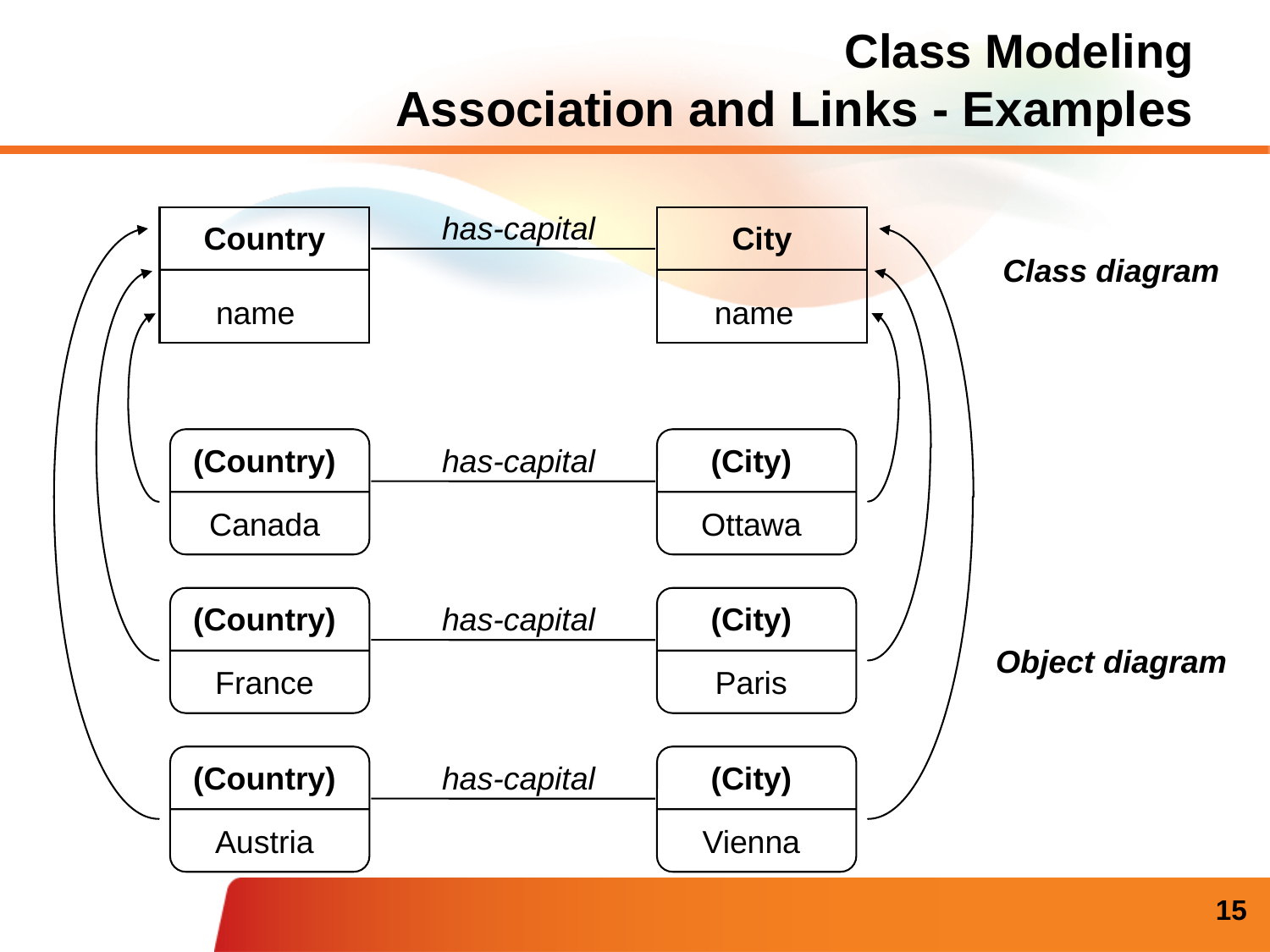

# Class Modeling Association and Links - Examples
has-capital

Country
City

Class diagram

name
name

(Country)
has-capital
(City)

Canada
Ottawa

(Country)
has-capital
(City)
Object diagram

France
Paris

(Country)
has-capital
(City)

Austria
Vienna